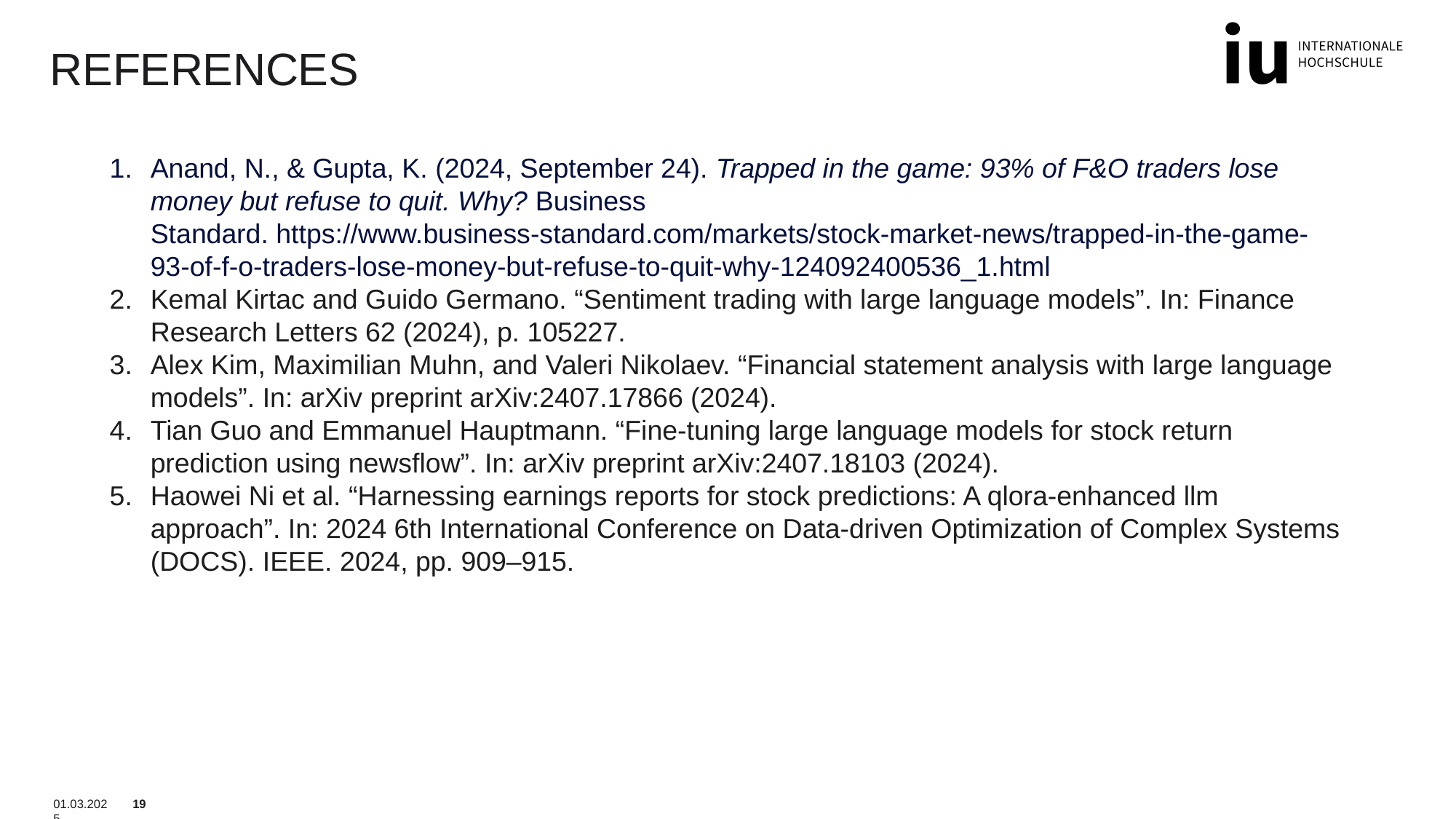

# References
Anand, N., & Gupta, K. (2024, September 24). Trapped in the game: 93% of F&O traders lose money but refuse to quit. Why? Business Standard. https://www.business-standard.com/markets/stock-market-news/trapped-in-the-game-93-of-f-o-traders-lose-money-but-refuse-to-quit-why-124092400536_1.html
Kemal Kirtac and Guido Germano. “Sentiment trading with large language models”. In: Finance Research Letters 62 (2024), p. 105227.
Alex Kim, Maximilian Muhn, and Valeri Nikolaev. “Financial statement analysis with large language models”. In: arXiv preprint arXiv:2407.17866 (2024).
Tian Guo and Emmanuel Hauptmann. “Fine-tuning large language models for stock return prediction using newsflow”. In: arXiv preprint arXiv:2407.18103 (2024).
Haowei Ni et al. “Harnessing earnings reports for stock predictions: A qlora-enhanced llm approach”. In: 2024 6th International Conference on Data-driven Optimization of Complex Systems (DOCS). IEEE. 2024, pp. 909–915.

01.03.2025
19